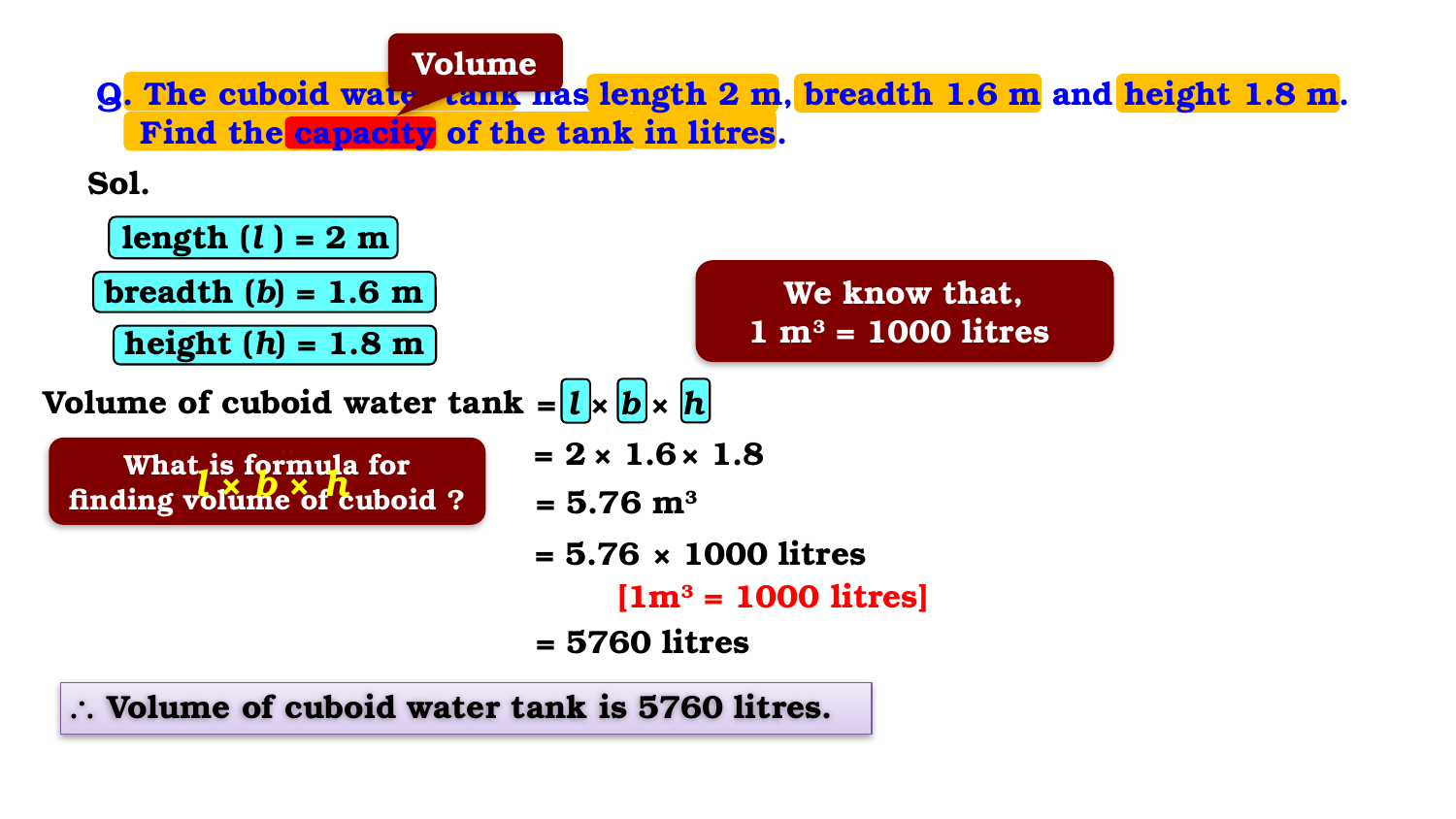

Volume
Q. The cuboid water tank has length 2 m, breadth 1.6 m and height 1.8 m.
    Find the capacity of the tank in litres.

Sol.
length (l ) = 2 m

We know that,
1 m3 = 1000 litres
breadth (b) = 1.6 m

height (h) = 1.8 m

Volume of cuboid water tank
= l × b × h

= 2
× 1.6
× 1.8
What is formula for finding volume of cuboid ?
l × b × h
= 5.76 m3
= 5.76
× 1000 litres
[1m3 = 1000 litres]
= 5760 litres
∴ Volume of cuboid water tank is 5760 litres.